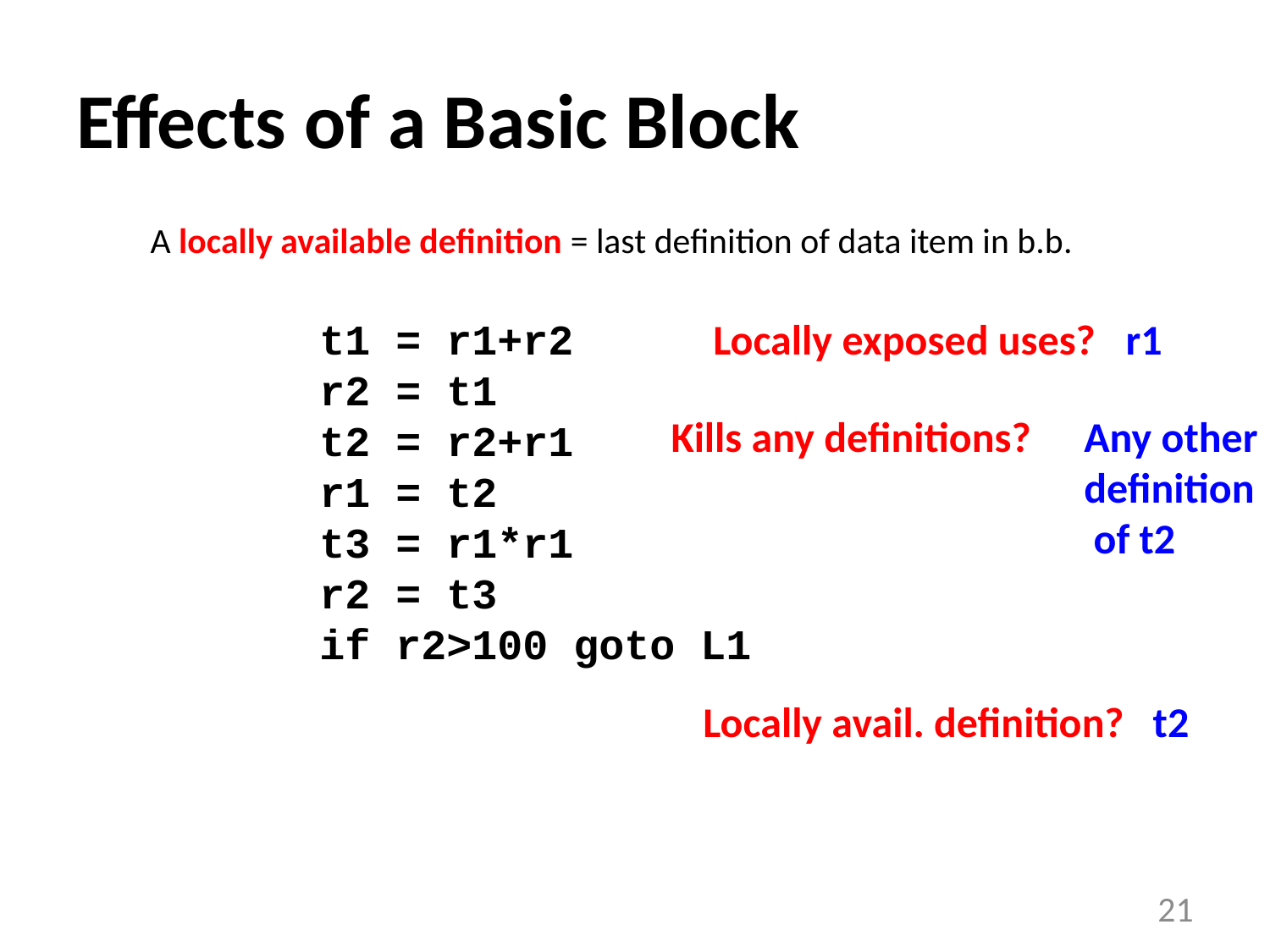

# Effects of a Basic Block
A locally available definition = last definition of data item in b.b.

	t1 = r1+r2
	r2 = t1
	t2 = r2+r1
	r1 = t2
	t3 = r1*r1
	r2 = t3
	if r2>100 goto L1

Locally exposed uses?
r1
Kills any definitions?
Any other
definition
 of t2
Locally avail. definition?
t2
21